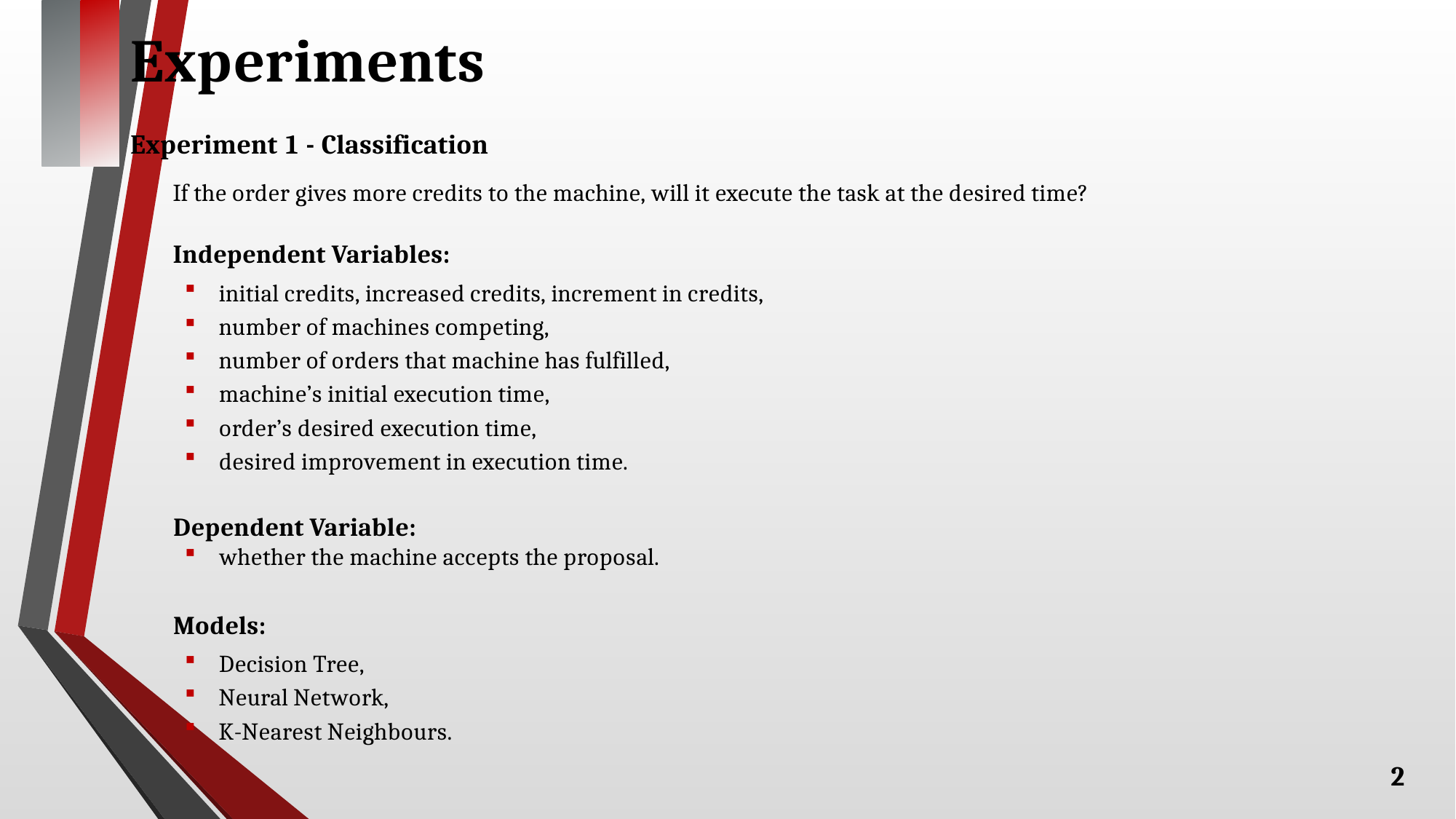

# Experiments
Experiment 1 - Classification
If the order gives more credits to the machine, will it execute the task at the desired time?

Independent Variables:
initial credits, increased credits, increment in credits,
number of machines competing,
number of orders that machine has fulfilled,
machine’s initial execution time,
order’s desired execution time,
desired improvement in execution time.

Dependent Variable:
whether the machine accepts the proposal.

Models:
Decision Tree,
Neural Network,
K-Nearest Neighbours.
2